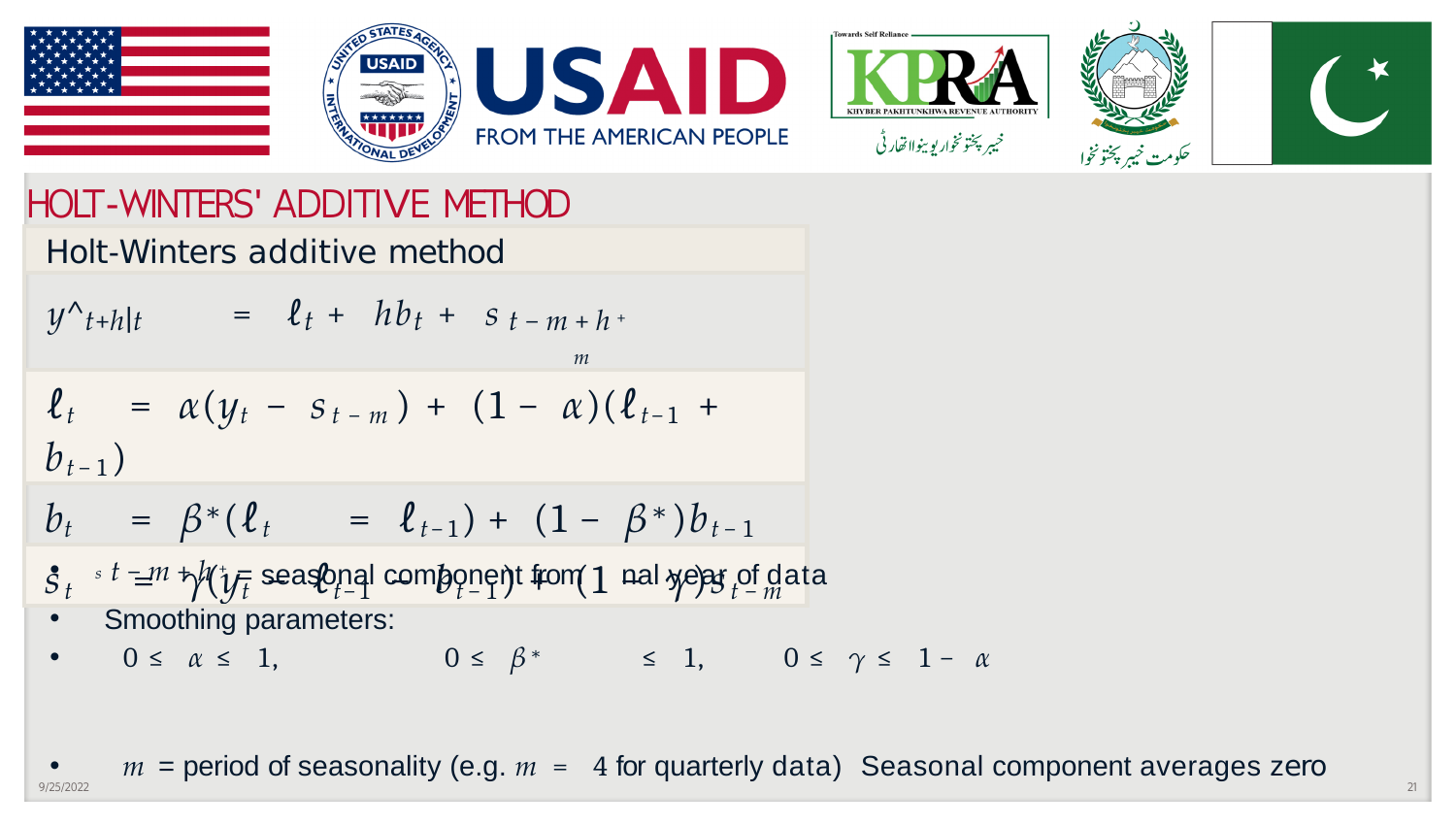

# HOLT-WINTERS' ADDITIVE METHOD
| Holt-Winters additive method |
| --- |
| y^t+h∣t = ℓt + hbt + st−m+h+ m |
| ℓt = α(yt − st−m) + (1 − α)(ℓt−1 + bt−1) |
| bt = β∗(ℓt = ℓt−1) + (1 − β∗)bt−1 |
| st = γ(yt − ℓt−1 − bt−1) + (1 − γ)st−m |
st−m+h+
= seasonal component from nal year of data
Smoothing parameters:
0 ≤ α ≤ 1,	0 ≤ β∗	≤ 1,	0 ≤ γ ≤ 1 − α
m = period of seasonality (e.g. m = 4 for quarterly data)  Seasonal component averages zero
9/25/2022
21